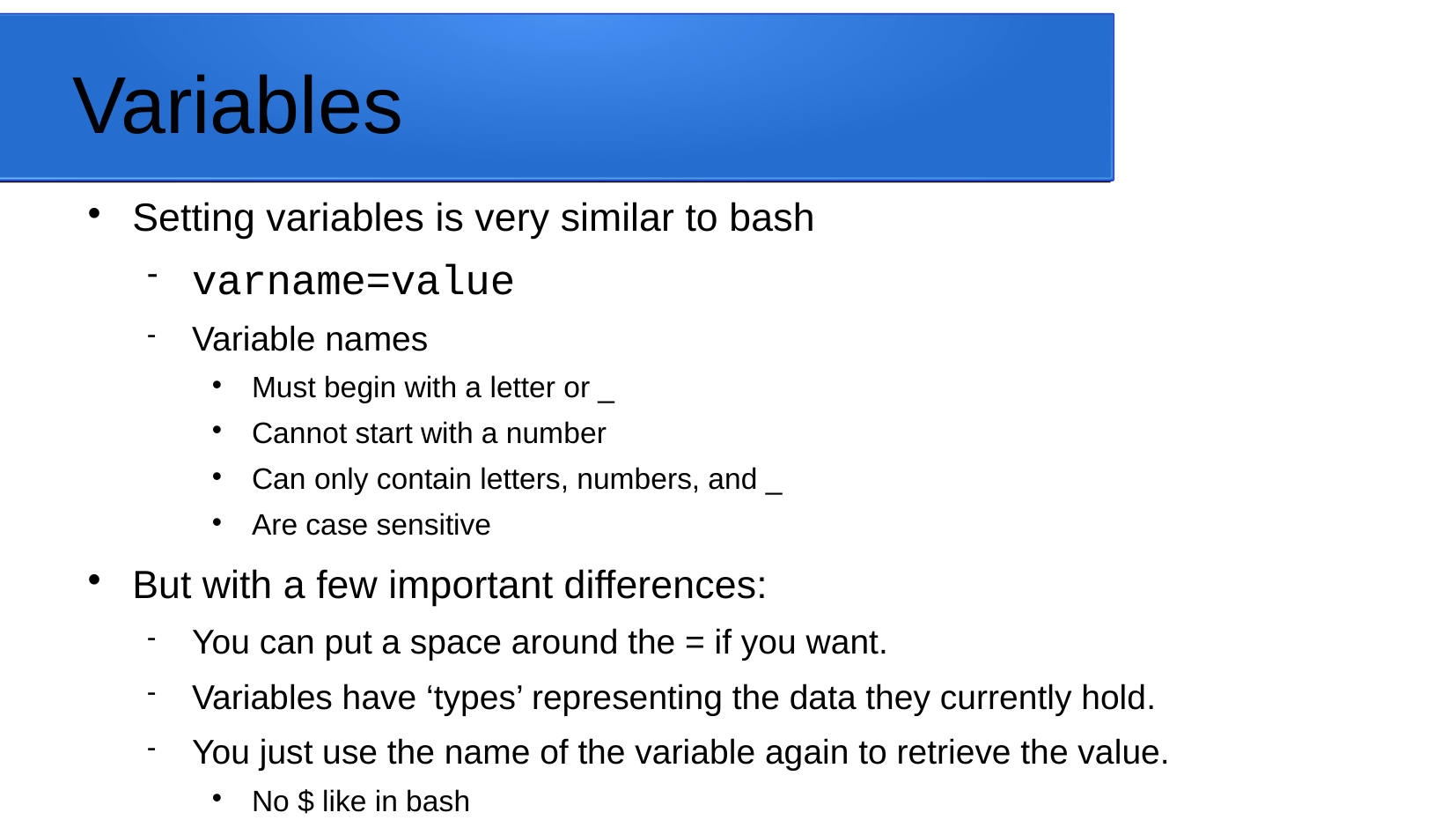

Variables
Setting variables is very similar to bash
varname=value
Variable names
Must begin with a letter or _
Cannot start with a number
Can only contain letters, numbers, and _
Are case sensitive
But with a few important differences:
You can put a space around the = if you want.
Variables have ‘types’ representing the data they currently hold.
You just use the name of the variable again to retrieve the value.
No $ like in bash